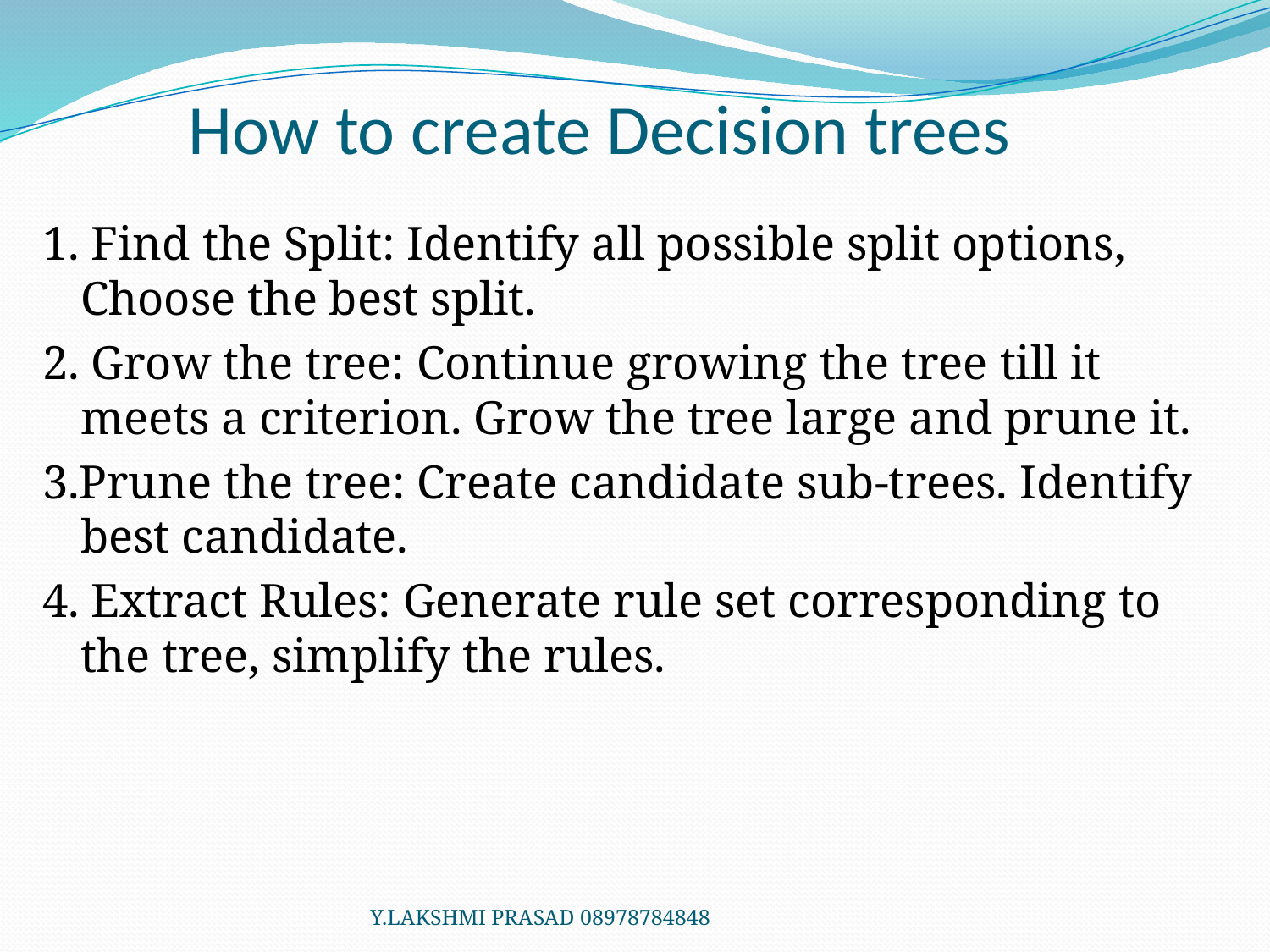

# How to create Decision trees
1. Find the Split: Identify all possible split options, Choose the best split.
2. Grow the tree: Continue growing the tree till it meets a criterion. Grow the tree large and prune it.
3.Prune the tree: Create candidate sub-trees. Identify best candidate.
4. Extract Rules: Generate rule set corresponding to the tree, simplify the rules.
Y.LAKSHMI PRASAD 08978784848